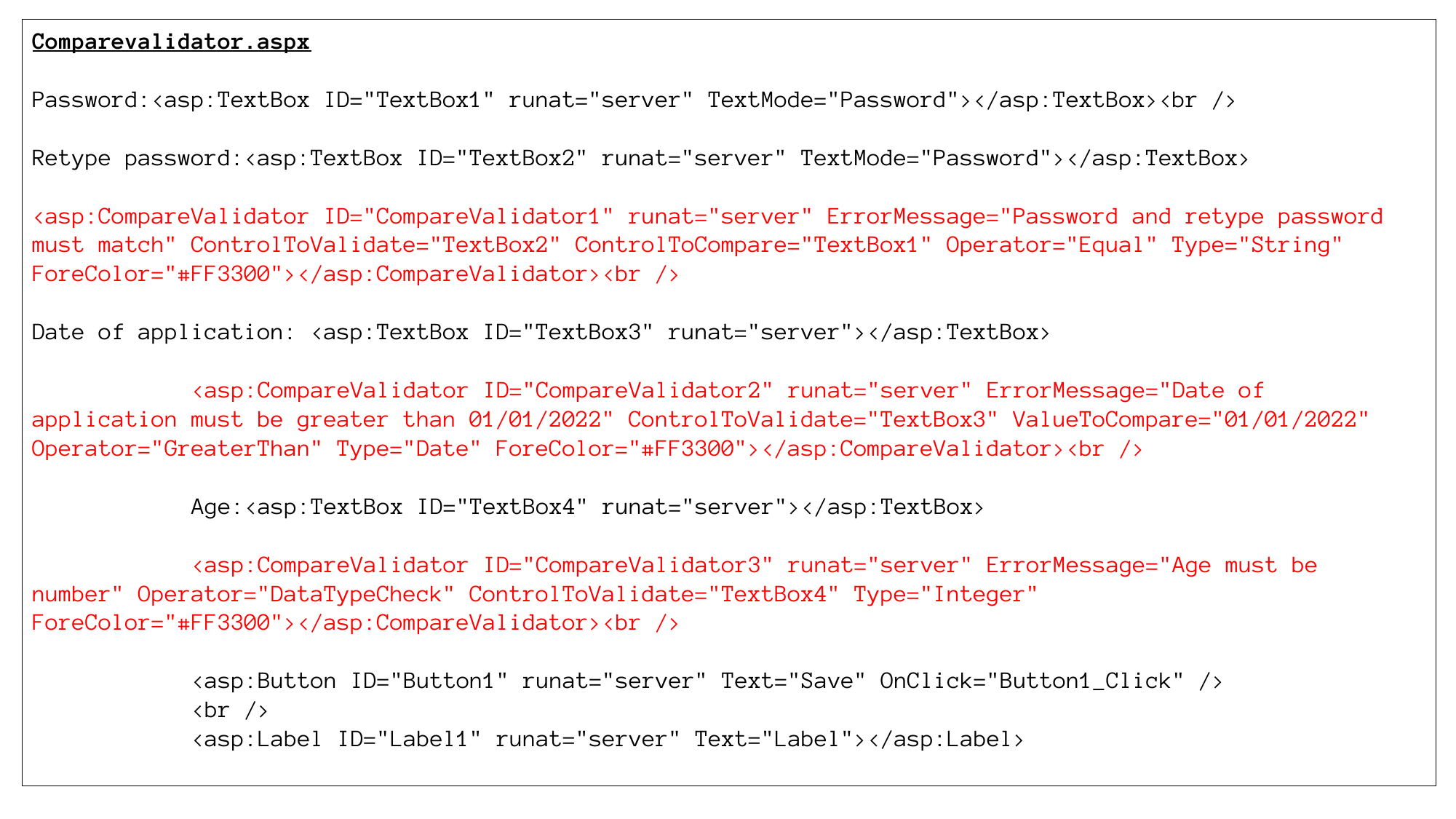

Comparevalidator.aspx

Password:<asp:TextBox ID="TextBox1" runat="server" TextMode="Password"></asp:TextBox><br />

Retype password:<asp:TextBox ID="TextBox2" runat="server" TextMode="Password"></asp:TextBox>

<asp:CompareValidator ID="CompareValidator1" runat="server" ErrorMessage="Password and retype password must match" ControlToValidate="TextBox2" ControlToCompare="TextBox1" Operator="Equal" Type="String" ForeColor="#FF3300"></asp:CompareValidator><br />

Date of application: <asp:TextBox ID="TextBox3" runat="server"></asp:TextBox>

            <asp:CompareValidator ID="CompareValidator2" runat="server" ErrorMessage="Date of application must be greater than 01/01/2022" ControlToValidate="TextBox3" ValueToCompare="01/01/2022" Operator="GreaterThan" Type="Date" ForeColor="#FF3300"></asp:CompareValidator><br />

            Age:<asp:TextBox ID="TextBox4" runat="server"></asp:TextBox>

            <asp:CompareValidator ID="CompareValidator3" runat="server" ErrorMessage="Age must be number" Operator="DataTypeCheck" ControlToValidate="TextBox4" Type="Integer" ForeColor="#FF3300"></asp:CompareValidator><br />

            <asp:Button ID="Button1" runat="server" Text="Save" OnClick="Button1_Click" />
            <br />
            <asp:Label ID="Label1" runat="server" Text="Label"></asp:Label>